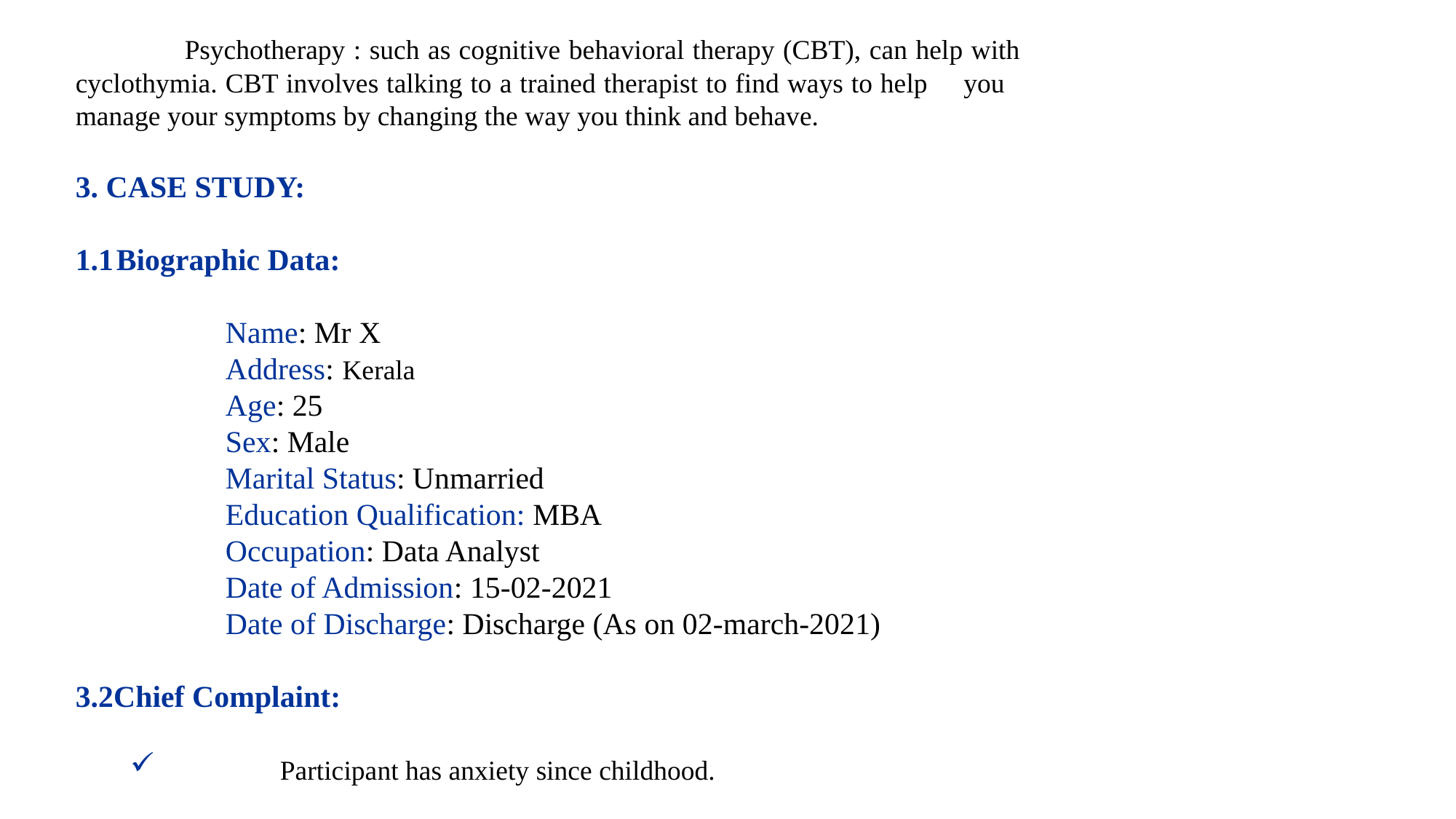

Psychotherapy : such as cognitive behavioral therapy (CBT), can help with 	cyclothymia. CBT involves talking to a trained therapist to find ways to help 	you 	manage your symptoms by changing the way you think and behave.

3. CASE STUDY:

1.1	Biographic Data:

		Name: Mr X
		Address:	 Kerala
		Age: 25
		Sex: Male
		Marital Status: Unmarried
		Education Qualification: MBA
		Occupation: Data Analyst
		Date of Admission: 15-02-2021
		Date of Discharge: Discharge (As on 02-march-2021)

3.2Chief Complaint:

	Participant has anxiety since childhood.